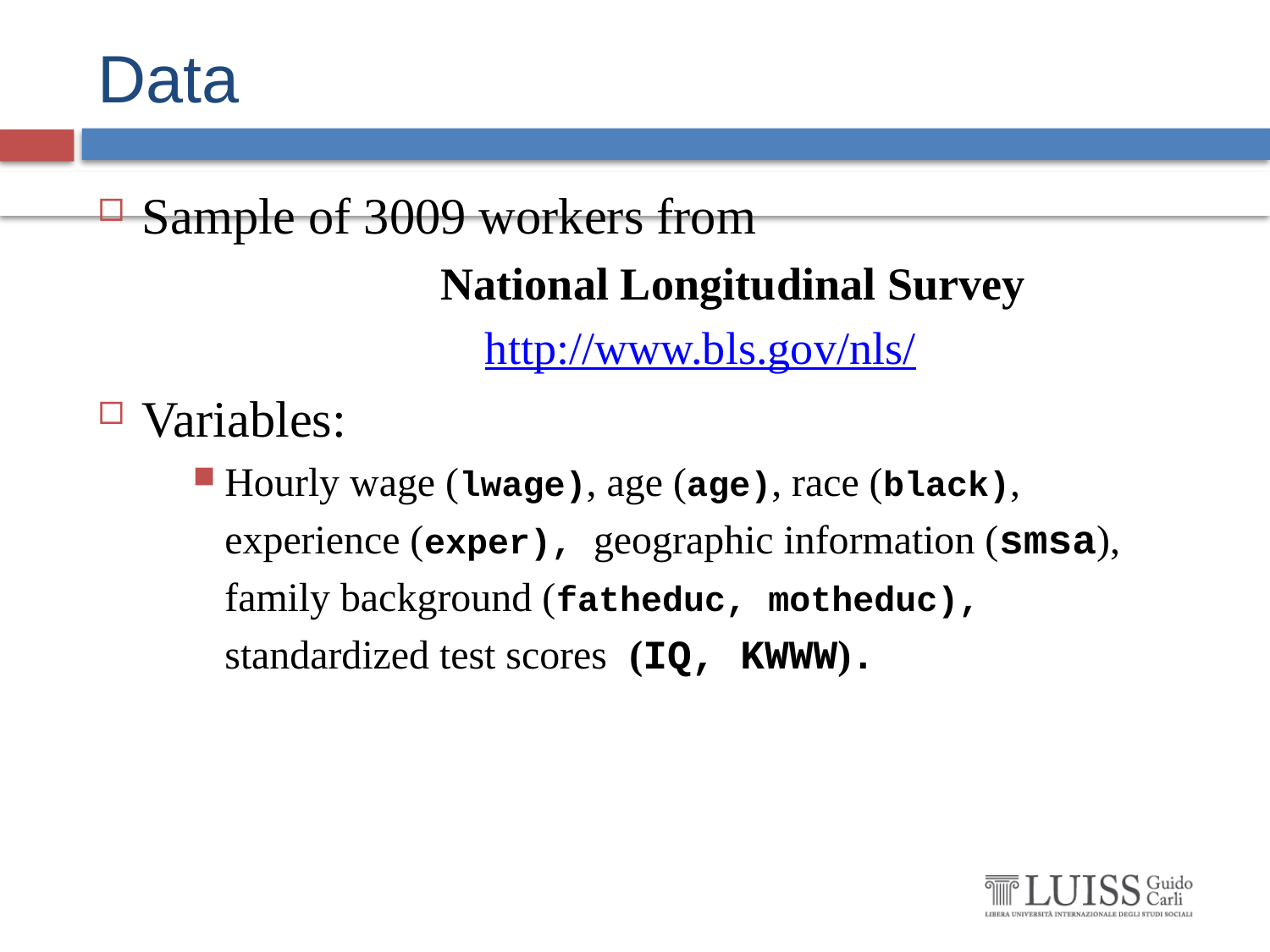

# Data
Sample of 3009 workers from
			National Longitudinal Survey
		               http://www.bls.gov/nls/
Variables:
Hourly wage (lwage), age (age), race (black),
	experience (exper), geographic information (smsa),
	family background (fatheduc, motheduc),
	standardized test scores (IQ, KWWW).